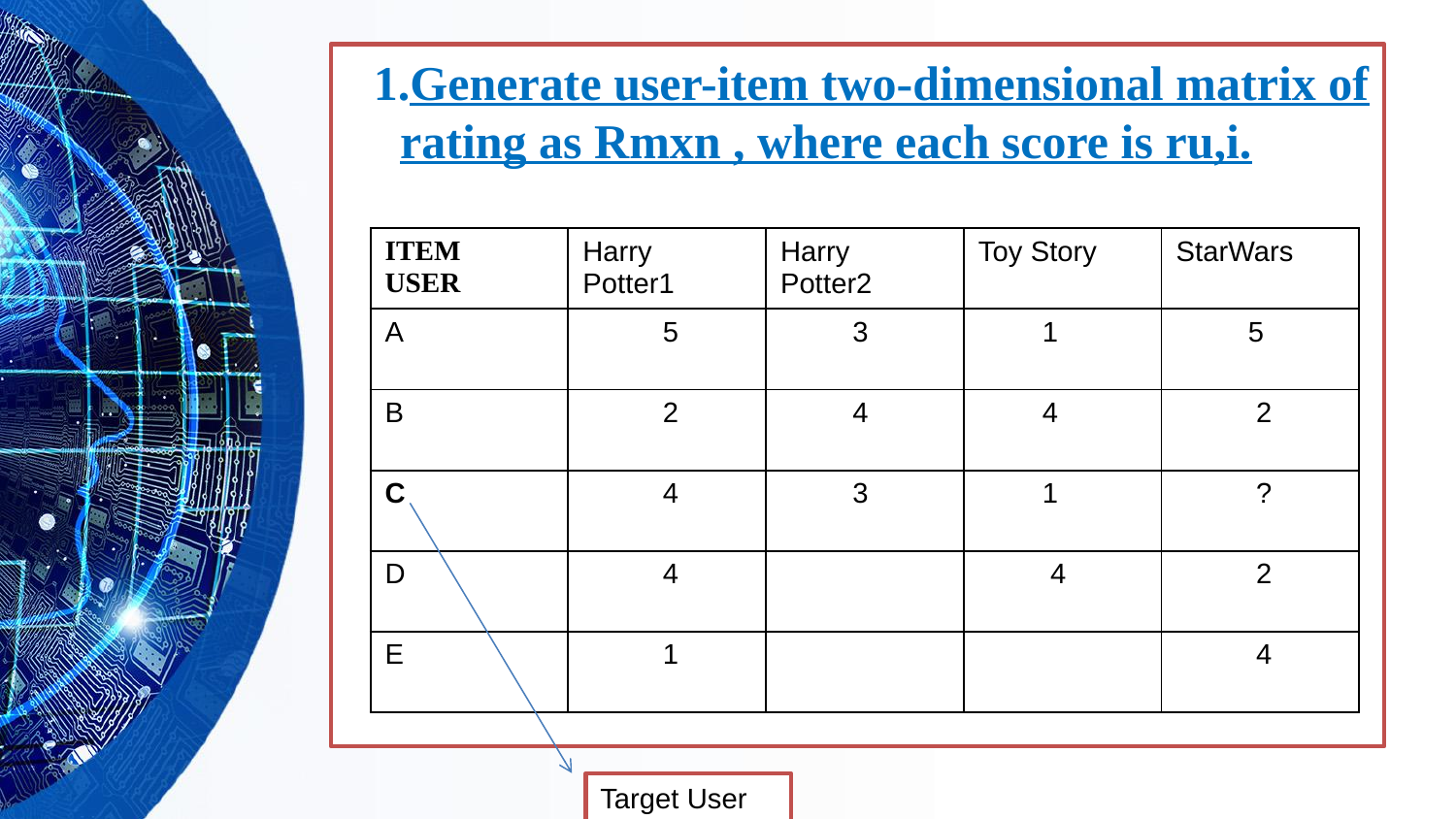

1.Generate user-item two-dimensional matrix of rating as Rmxn , where each score is ru,i.

| ITEM USER | Harry Potter1 | Harry Potter2 | Toy Story | StarWars |
| --- | --- | --- | --- | --- |
| A | 5 | 3 | 1 | 5 |
| B | 2 | 4 | 4 | 2 |
| C | 4 | 3 | 1 | ? |
| D | 4 |  | 4 | 2 |
| E | 1 |  |  | 4 |
Target User